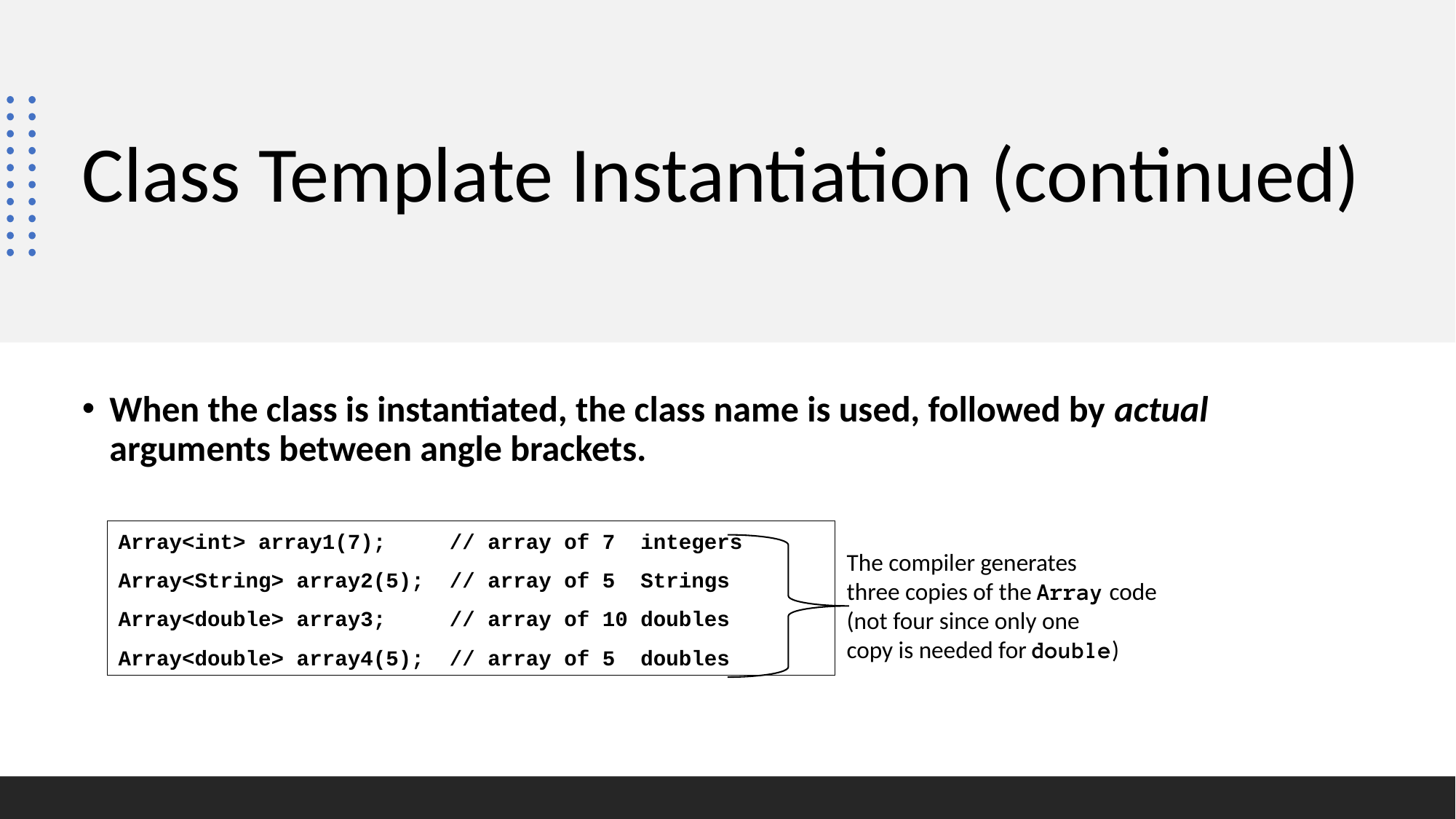

# Class Template Instantiation (continued)

When the class is instantiated, the class name is used, followed by actual arguments between angle brackets.
Array<int> array1(7);     // array of 7  integers
Array<String> array2(5);  // array of 5  Strings
Array<double> array3;     // array of 10 doubles
Array<double> array4(5);  // array of 5  doubles

The compiler generates
three copies of the Array code
(not four since only one
copy is needed for double)